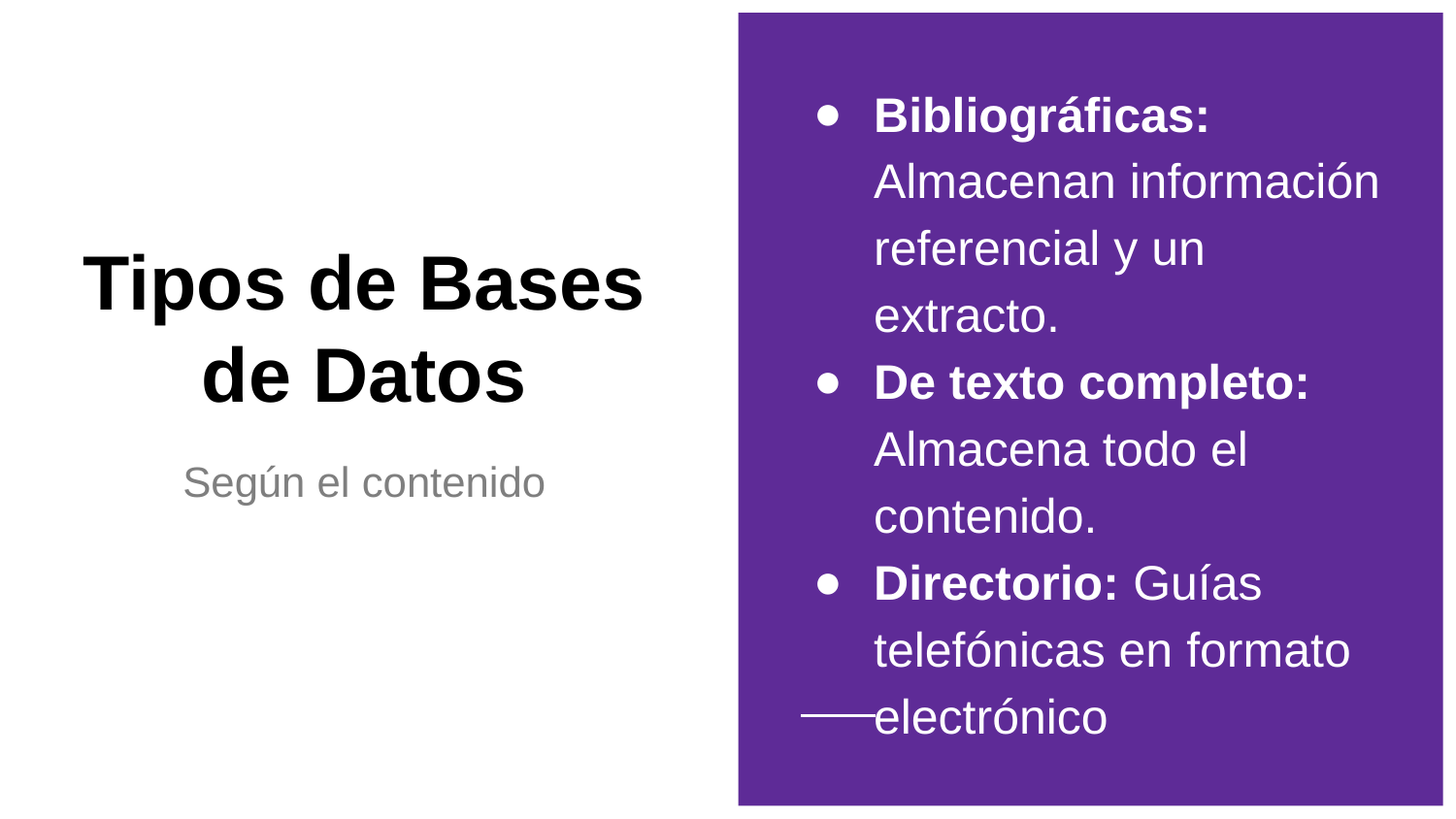

Bibliográficas: Almacenan información referencial y un extracto.
De texto completo: Almacena todo el contenido.
Directorio: Guías telefónicas en formato electrónico
# Tipos de Bases de Datos
Según el contenido